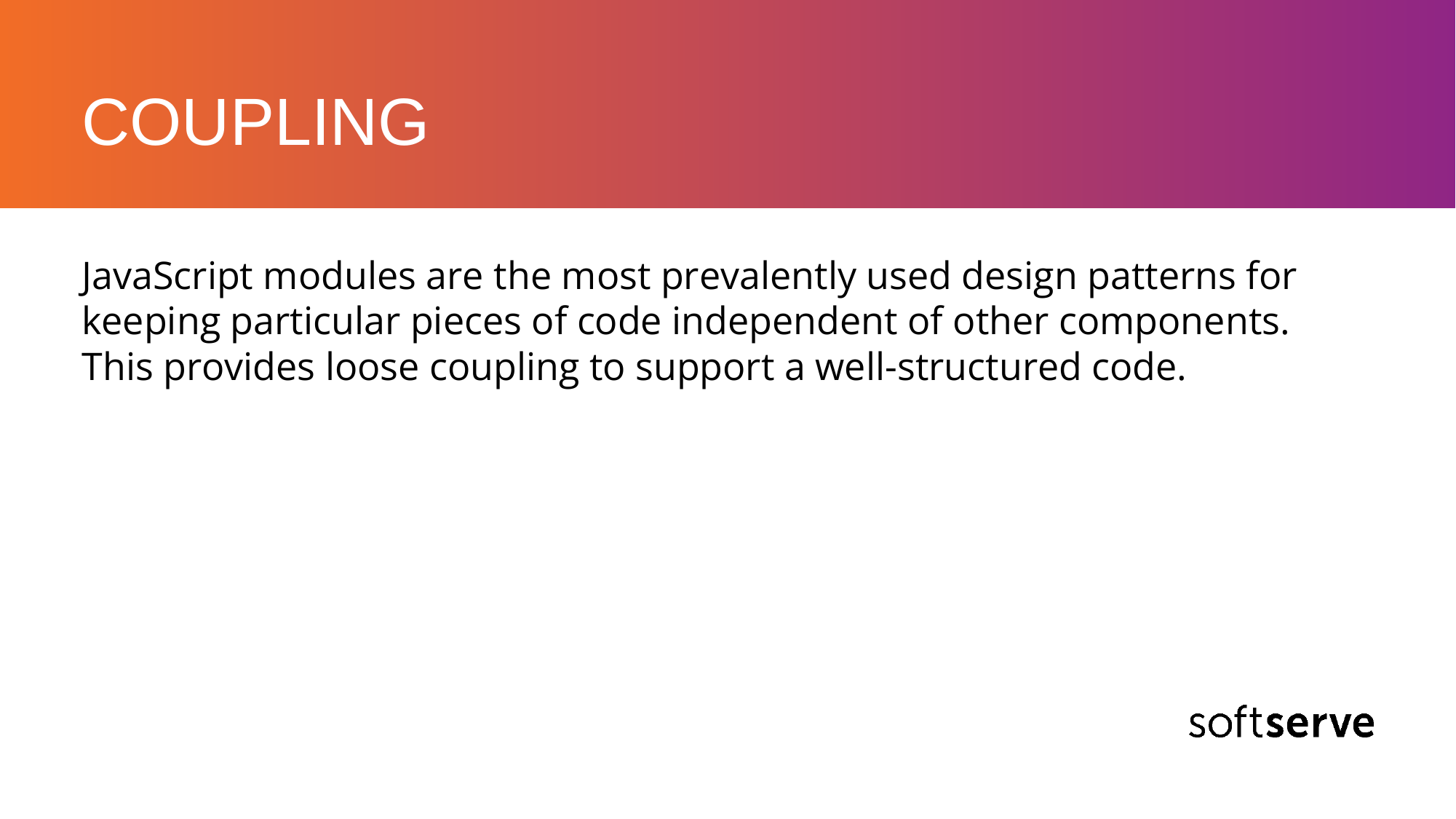

# СOUPLING
JavaScript modules are the most prevalently used design patterns for keeping particular pieces of code independent of other components. This provides loose coupling to support a well-structured code.